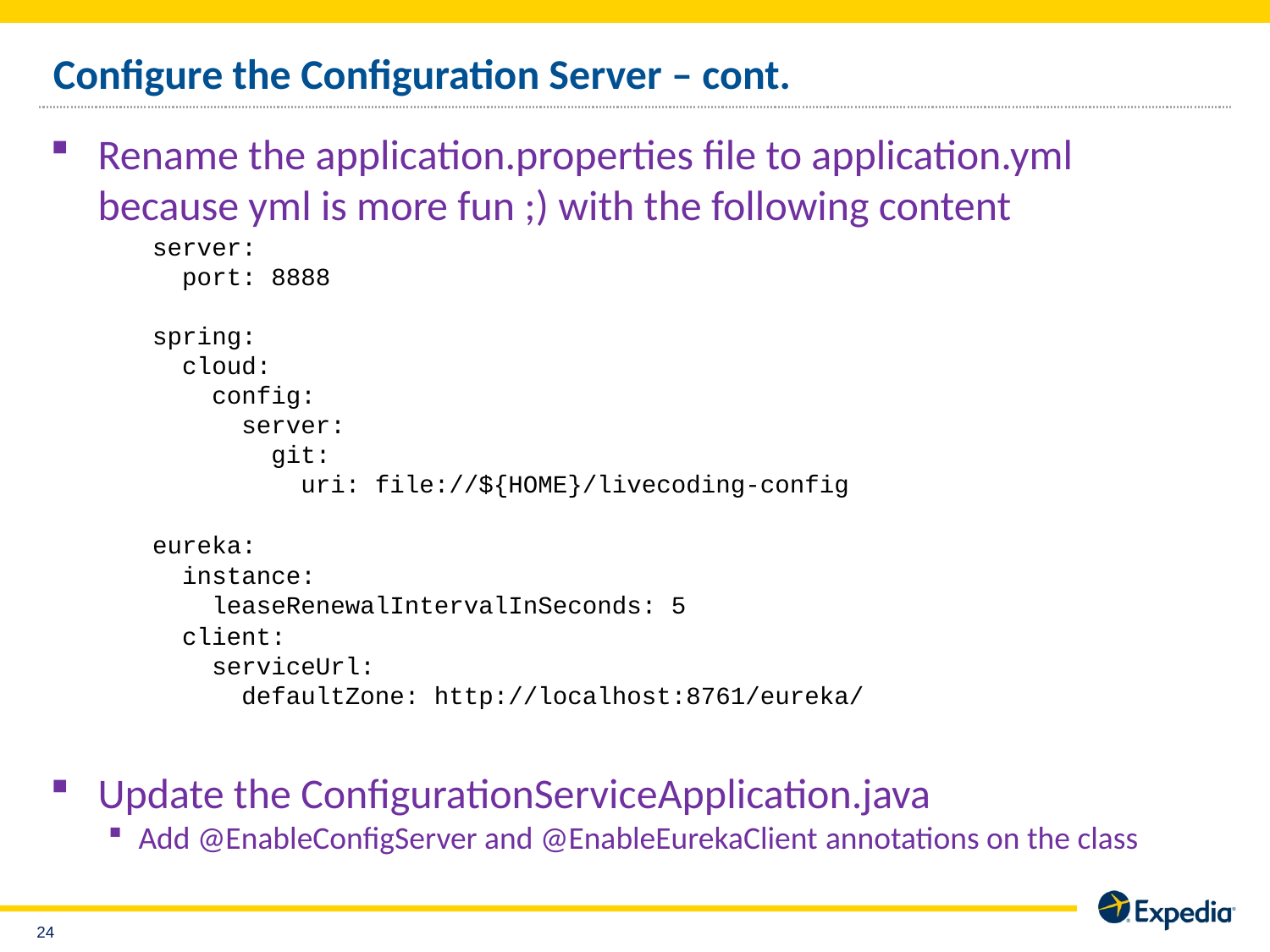

# Configure the Configuration Server – cont.
Rename the application.properties file to application.yml because yml is more fun ;) with the following content
server:
  port: 8888
spring:
  cloud:
    config:
      server:
        git:
          uri: file://${HOME}/livecoding-config
eureka:
  instance:
    leaseRenewalIntervalInSeconds: 5
  client:
    serviceUrl:
      defaultZone: http://localhost:8761/eureka/

Update the ConfigurationServiceApplication.java
Add @EnableConfigServer and @EnableEurekaClient annotations on the class

24